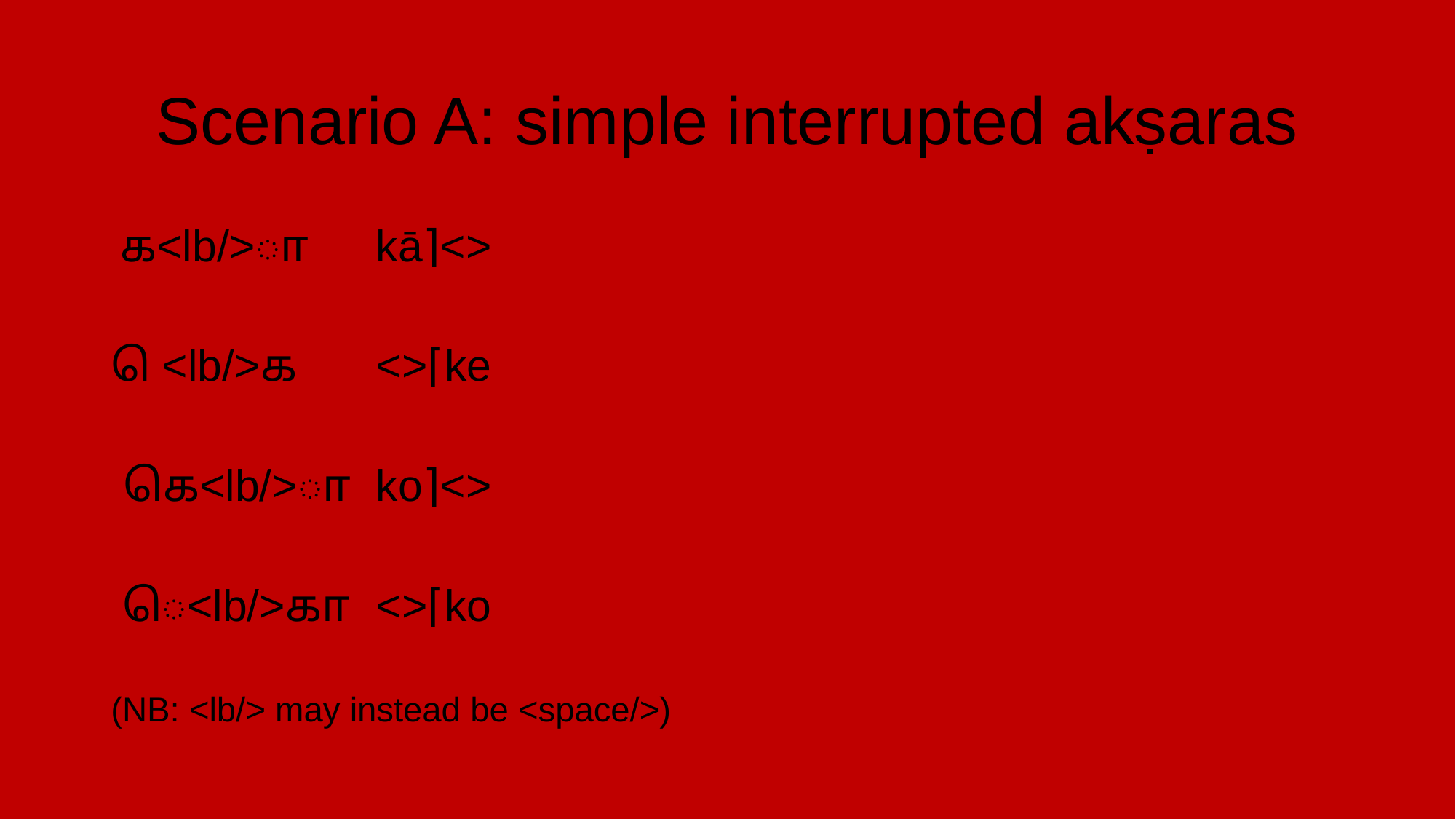

# Scenario A: simple interrupted akṣaras
 க<lb/>ா			kā⌉<>

 ெ<lb/>க		<>⌈ke

 கெ<lb/>ா		ko⌉<>

 ெ<lb/>கா		<>⌈ko

(NB: <lb/> may instead be <space/>)